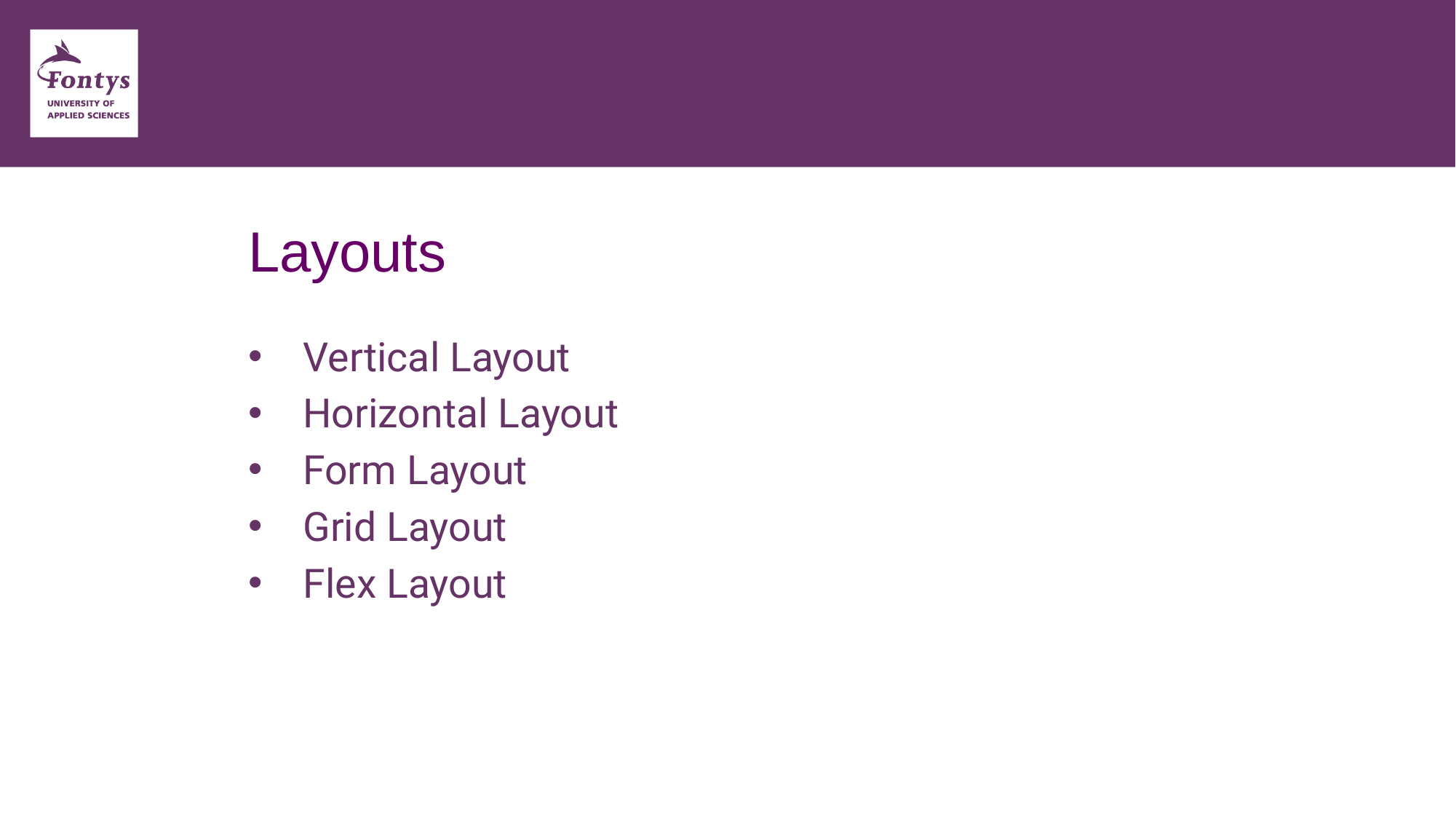

# Layouts
Vertical Layout
Horizontal Layout
Form Layout
Grid Layout
Flex Layout